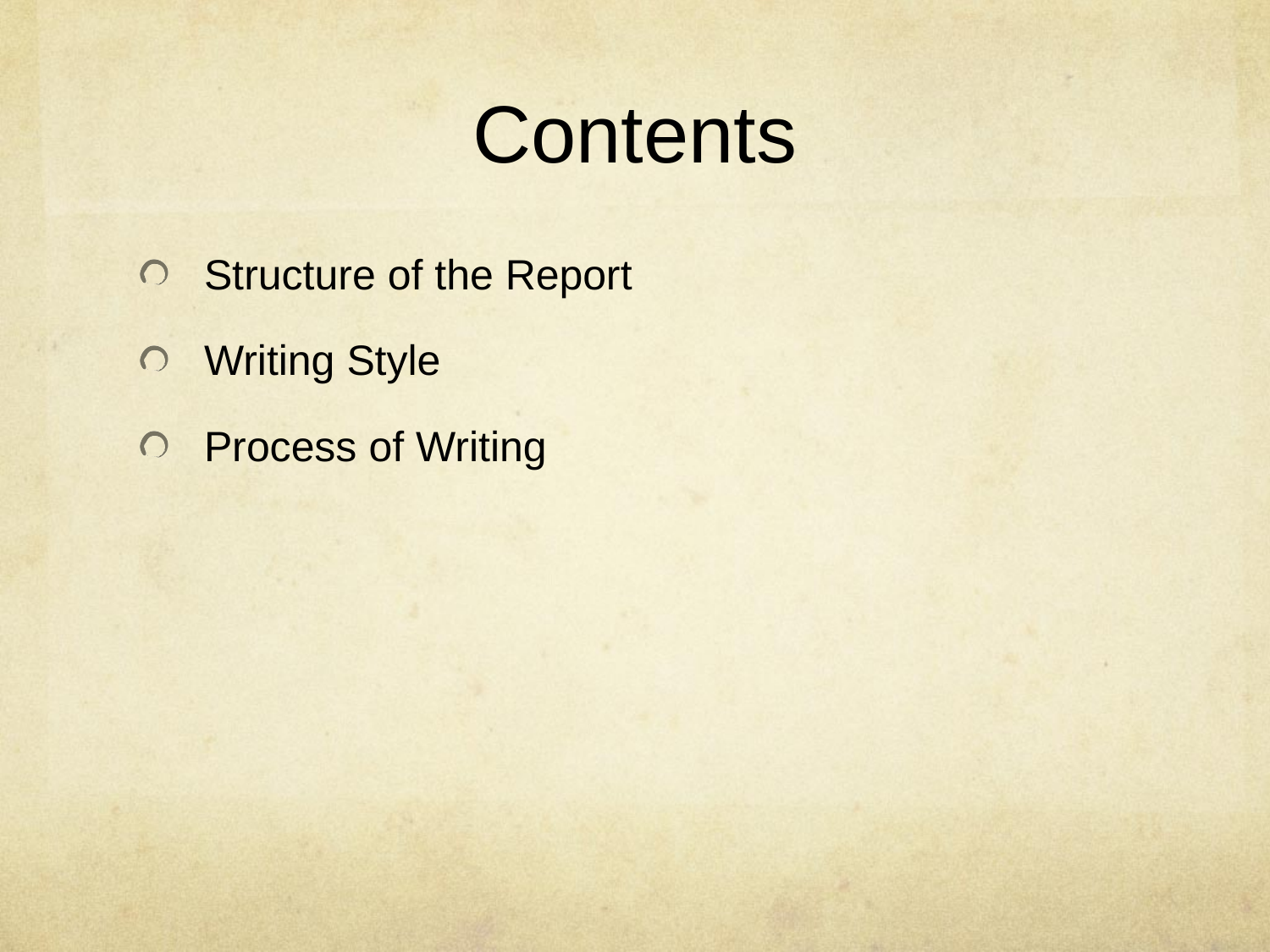

# Contents
Structure of the Report
Writing Style
Process of Writing